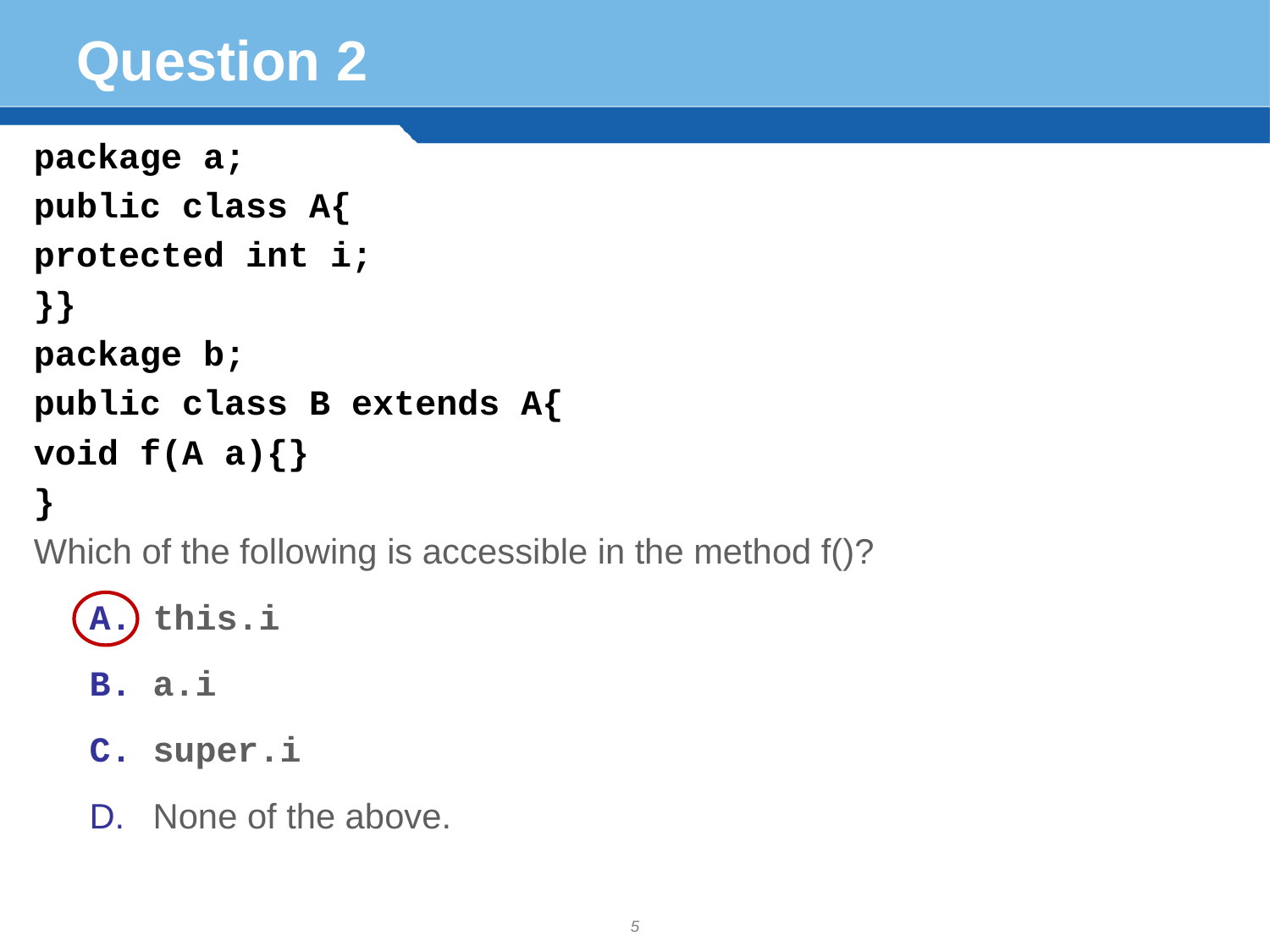

# Question 2
package a;
public class A{
protected int i;
}}
package b;
public class B extends A{
void f(A a){}
}
Which of the following is accessible in the method f()?
this.i
a.i
super.i
None of the above.

5